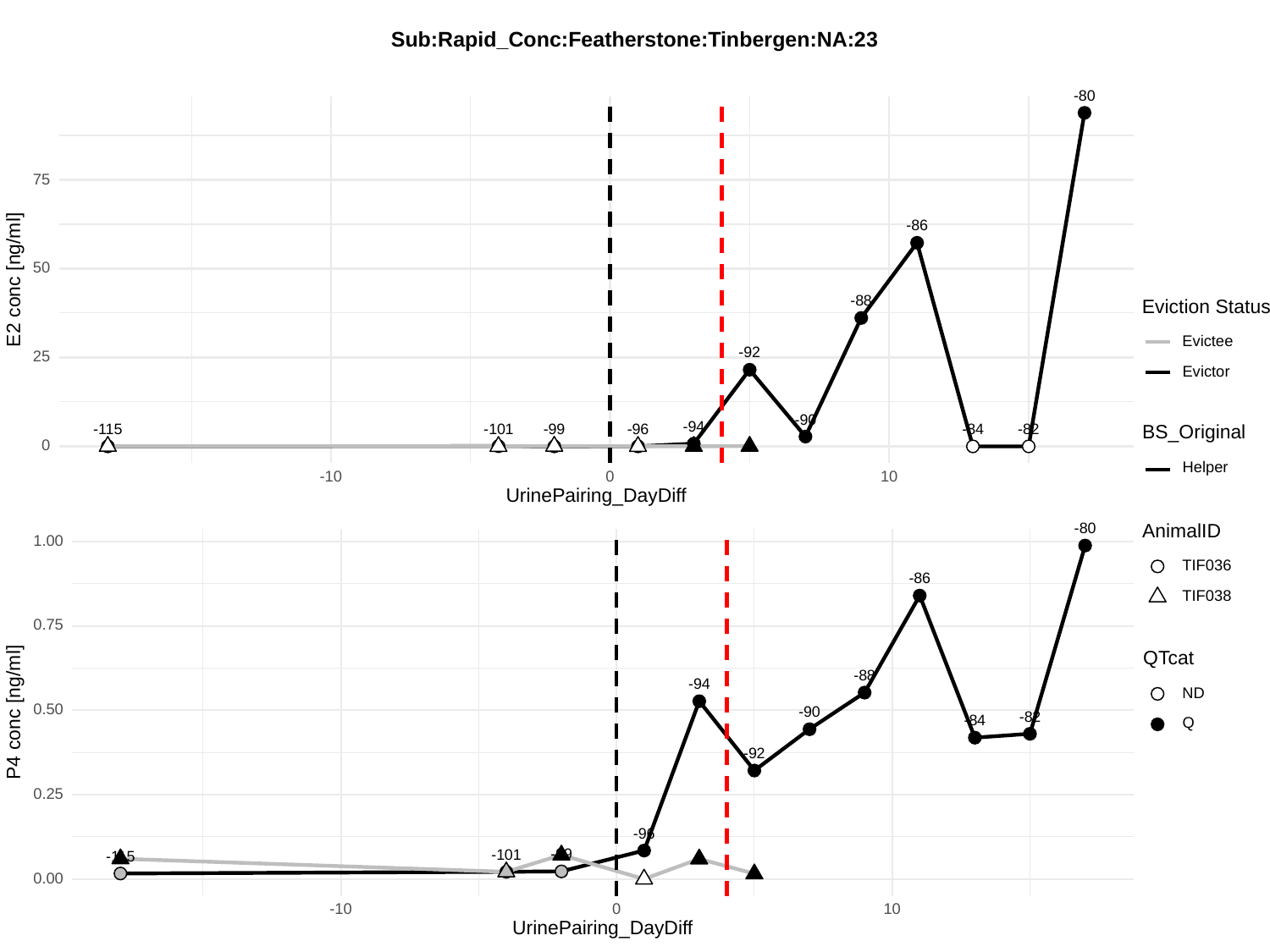

Sub:Rapid_Conc:Featherstone:Tinbergen:NA:23
-80

75

-86

50

E2 conc [ng/ml]
-88
Eviction Status

Evictee

-92
25

Evictor

-90
-94
BS_Original
-101
-115
-99
-96
-84
-82

0

Helper

-10
0
10
UrinePairing_DayDiff
-80
AnimalID

1.00

TIF036
-86

TIF038
0.75

QTcat

-88
-94

ND

P4 conc [ng/ml]
0.50
-90

-82
-84
Q

-92

0.25

-96

-99
-101
-115

0.00

-10
0
10
UrinePairing_DayDiff